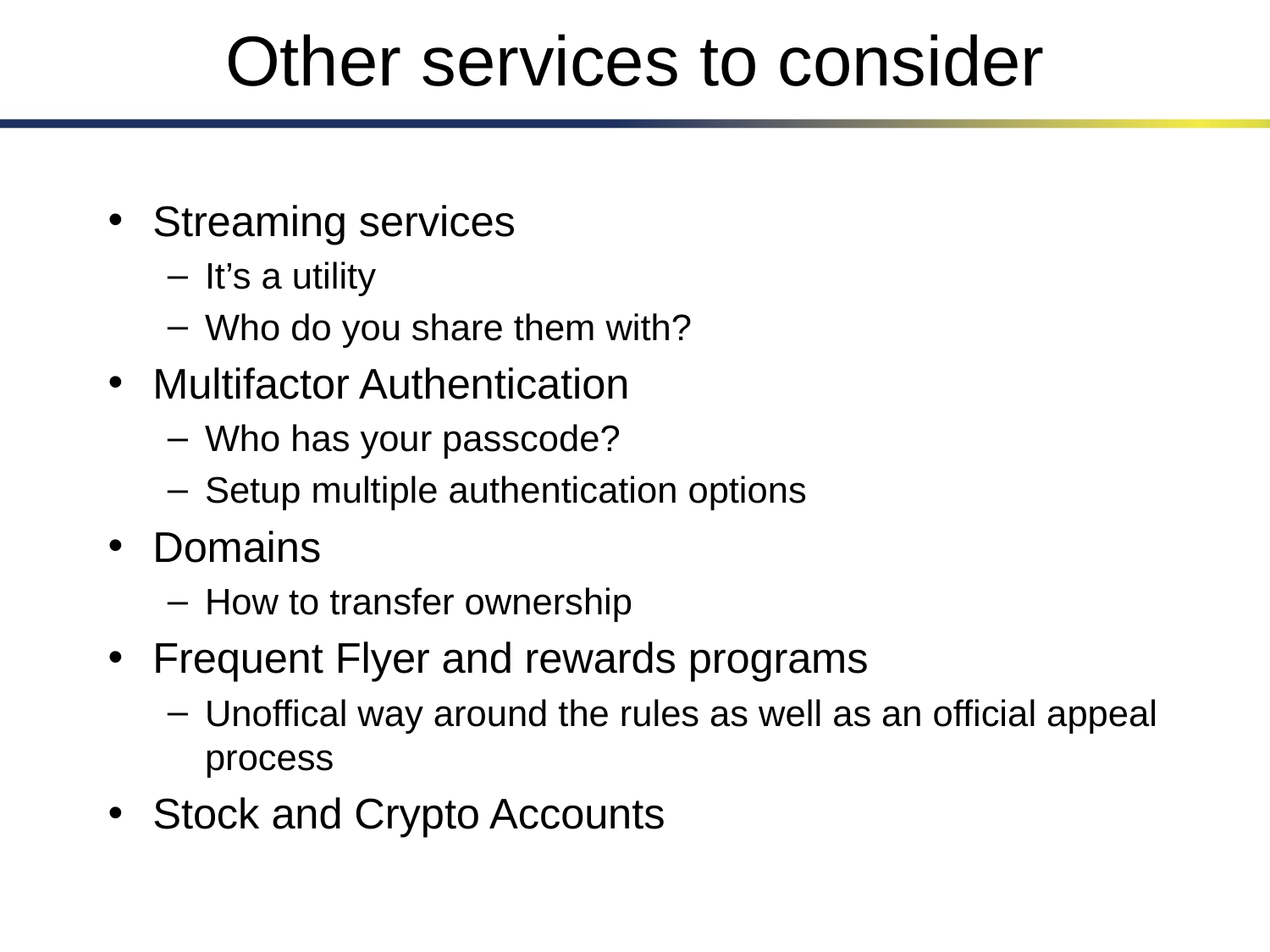

# Other services to consider
Streaming services
It’s a utility
Who do you share them with?
Multifactor Authentication
Who has your passcode?
Setup multiple authentication options
Domains
How to transfer ownership
Frequent Flyer and rewards programs
Unoffical way around the rules as well as an official appeal process
Stock and Crypto Accounts